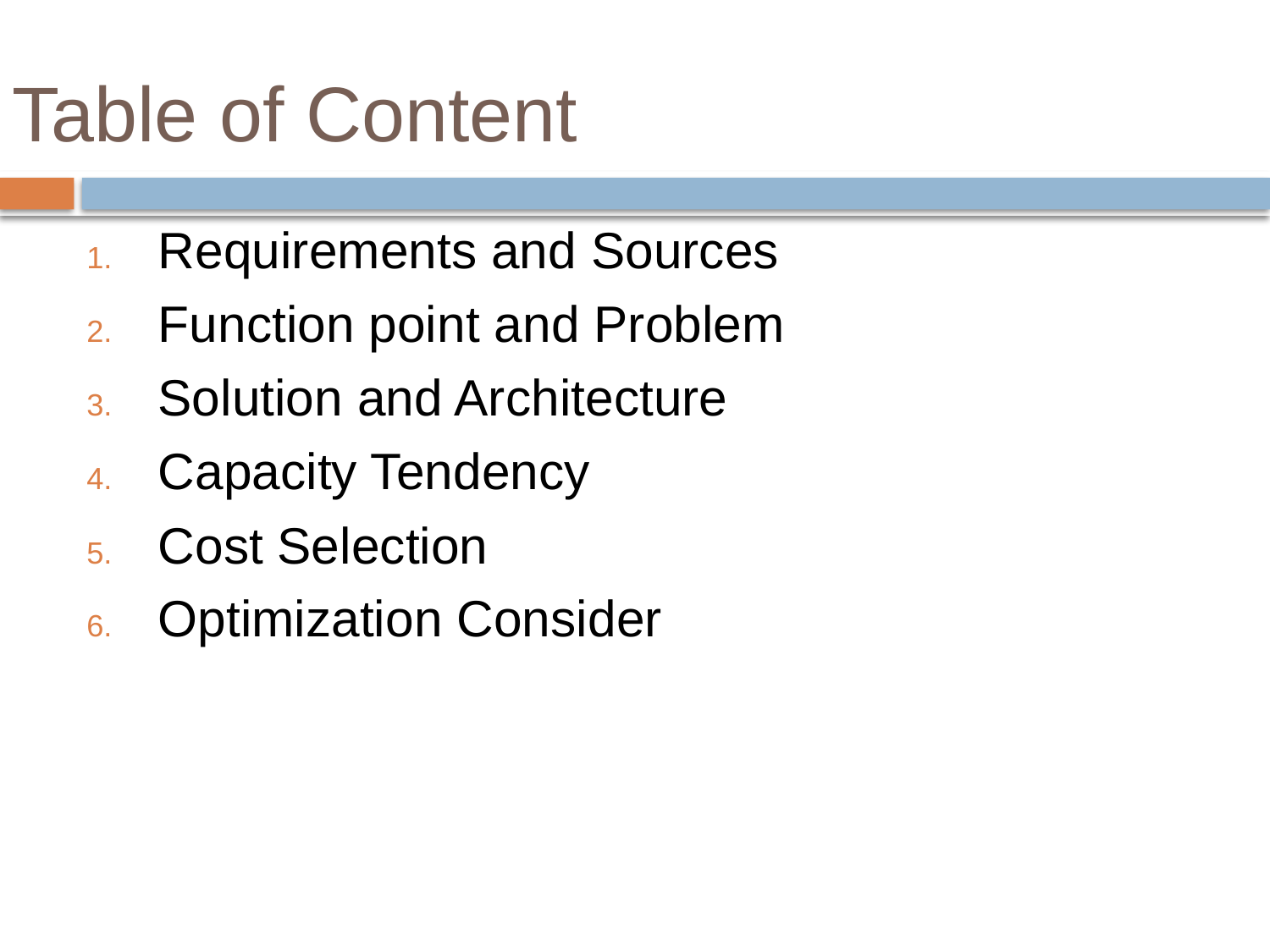

# Table of Content
Requirements and Sources
Function point and Problem
Solution and Architecture
Capacity Tendency
Cost Selection
Optimization Consider